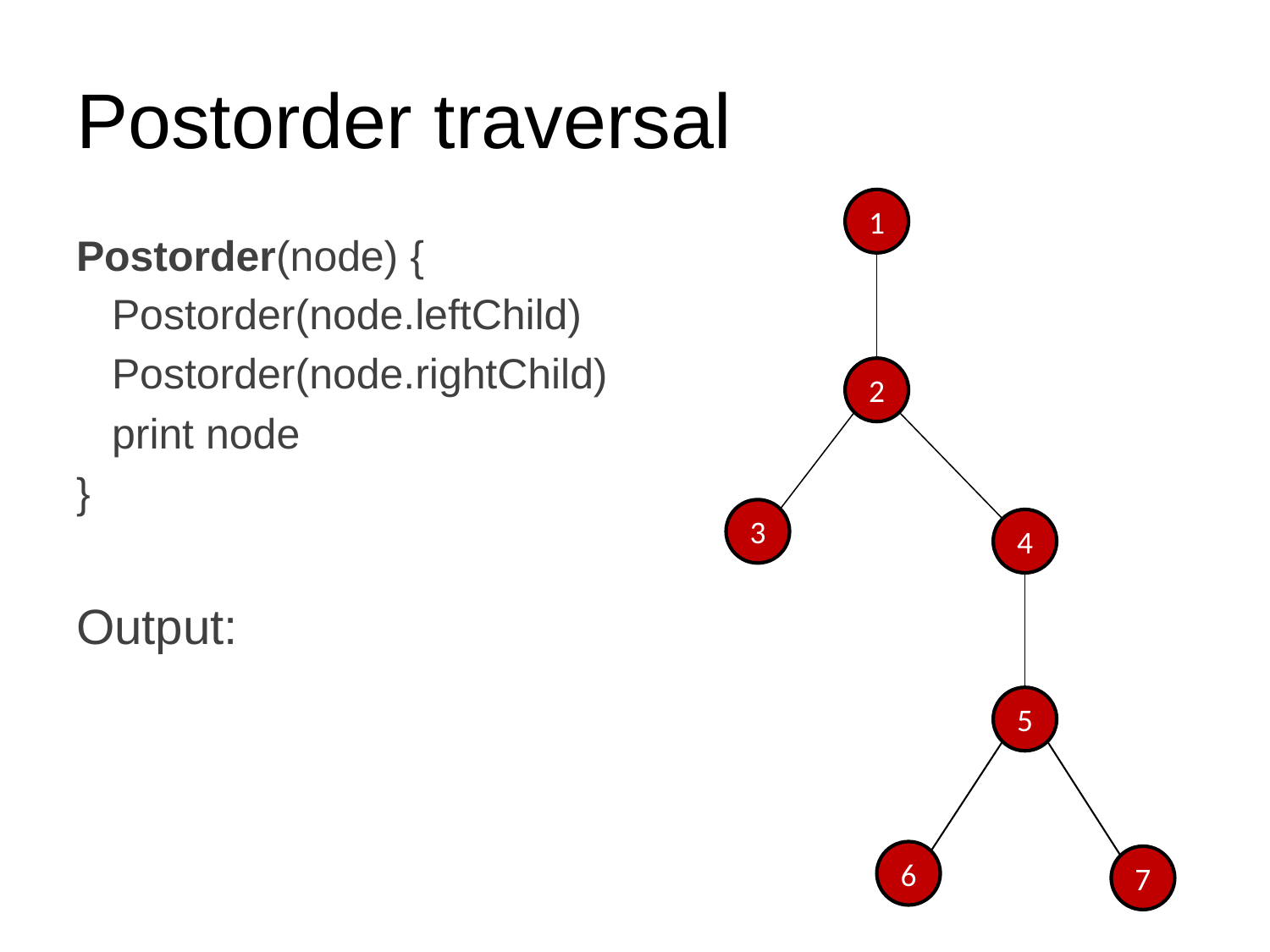

# Postorder traversal
1
Postorder(node) {
   Postorder(node.leftChild)
   Postorder(node.rightChild)
   print node
}

Output:
2
3
4
5
6
7